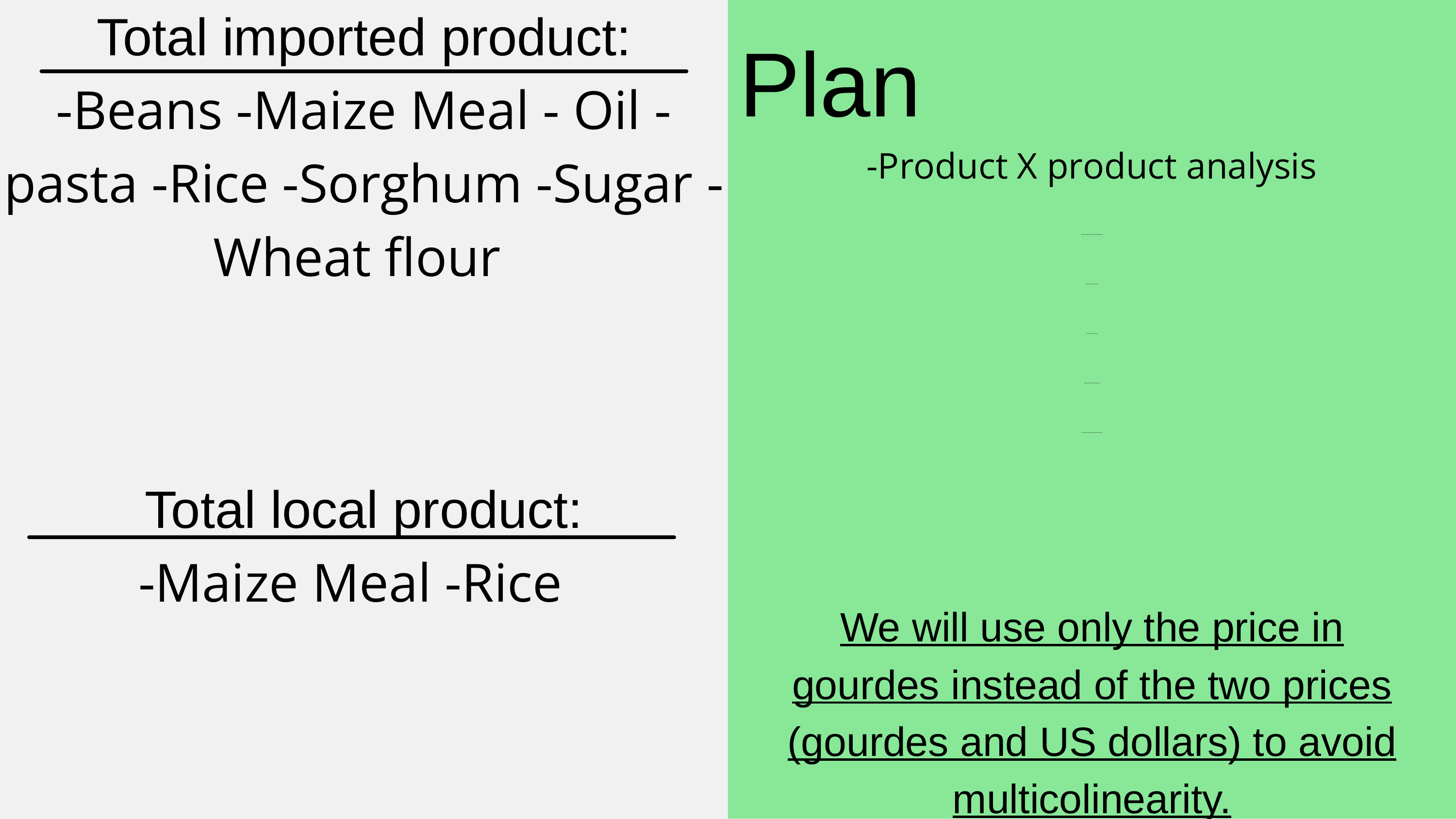

Total imported product:
-Beans -Maize Meal - Oil -pasta -Rice -Sorghum -Sugar -Wheat flour

Plan

-Product X product analysis
-Analysis local product price X imported product price
-Analysis category X category
-Price evolution by category
-Analysis of large prices X USD prices
-Price variation by department over the last 15 years

Total local product:
-Maize Meal -Rice

We will use only the price in gourdes instead of the two prices (gourdes and US dollars) to avoid multicolinearity.